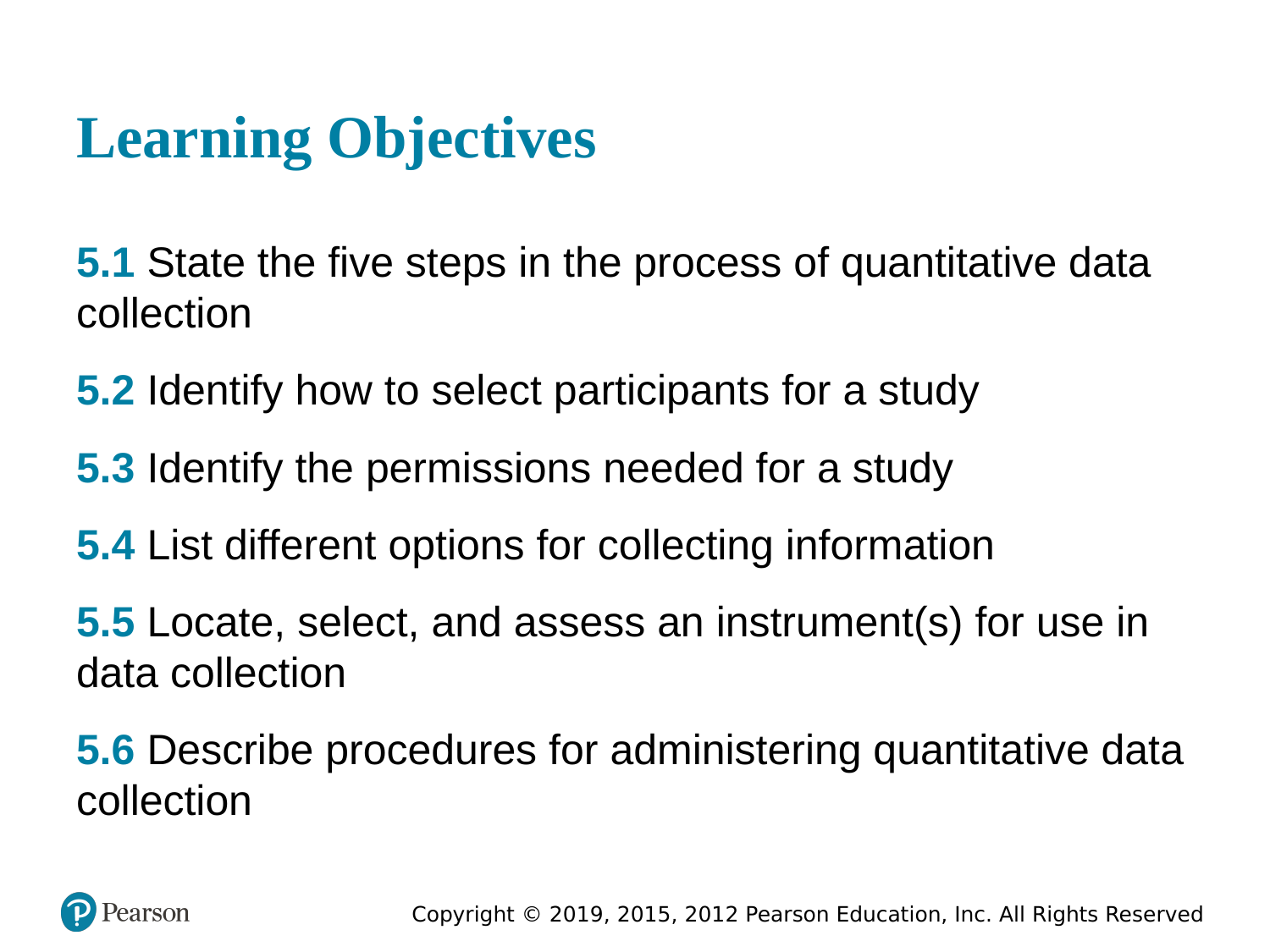

# Learning Objectives
5.1 State the five steps in the process of quantitative data collection
5.2 Identify how to select participants for a study
5.3 Identify the permissions needed for a study
5.4 List different options for collecting information
5.5 Locate, select, and assess an instrument(s) for use in data collection
5.6 Describe procedures for administering quantitative data collection